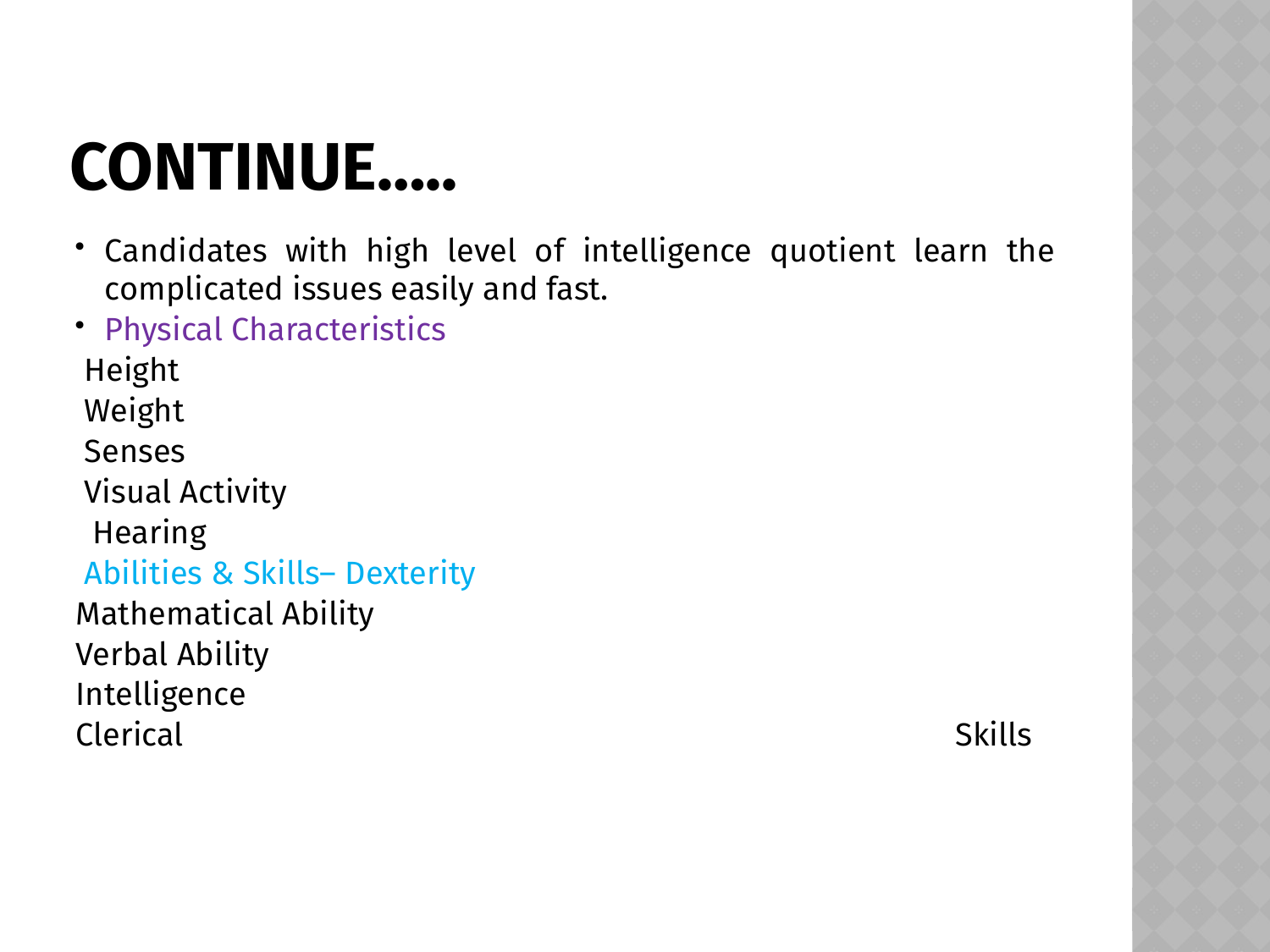

# Continue…..
Candidates with high level of intelligence quotient learn the complicated issues easily and fast.
Physical Characteristics
 Height
 Weight
 Senses
 Visual Activity
  Hearing
 Abilities & Skills– Dexterity
Mathematical Ability
Verbal Ability
Intelligence
Clerical Skills